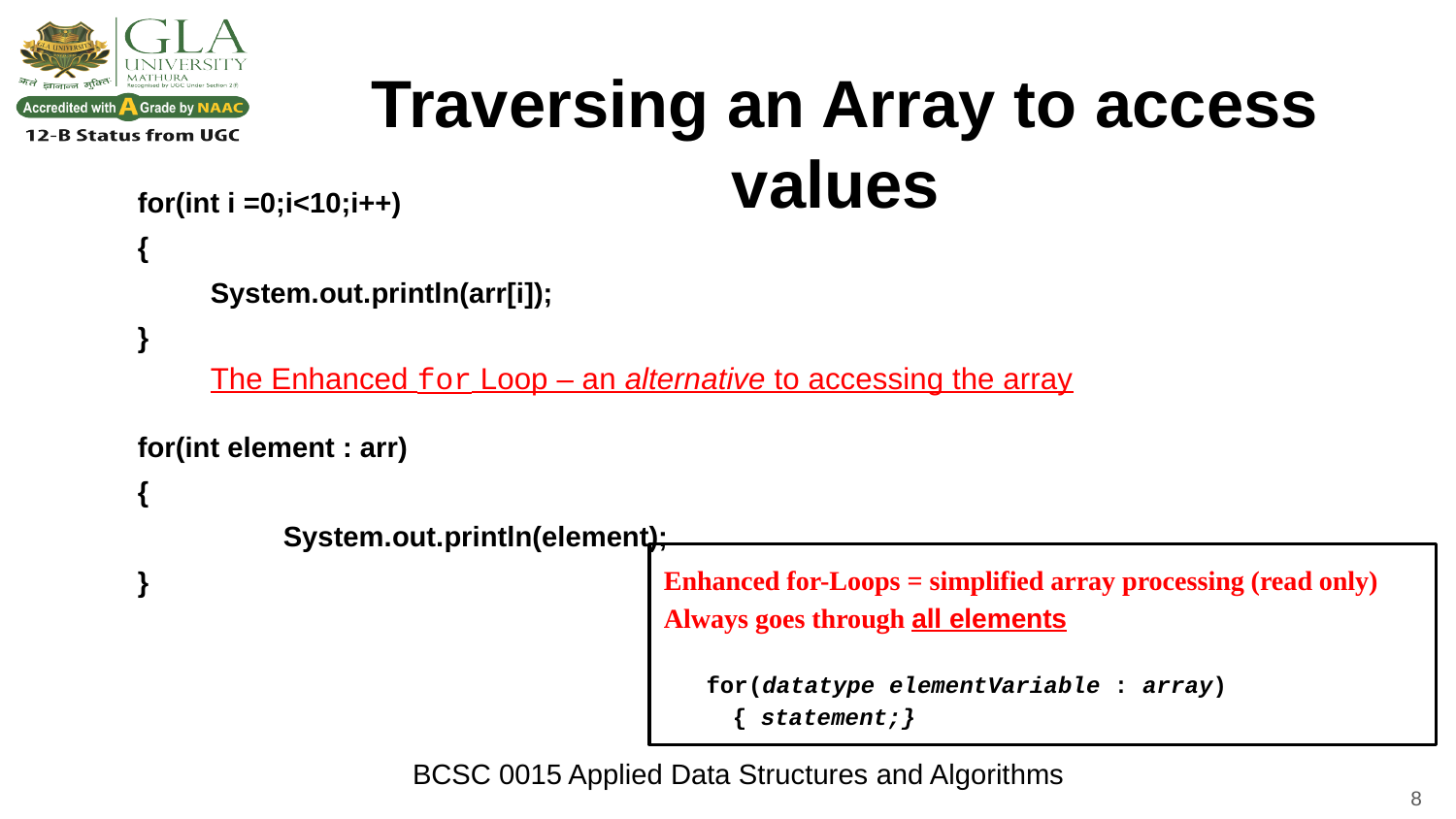

# Traversing an Array to access values
for(int i =0;i<10;i++)
{
System.out.println(arr[i]);
}
The Enhanced for Loop – an alternative to accessing the array

for(int element : arr)
{
	System.out.println(element);
}

Enhanced for-Loops = simplified array processing (read only)
Always goes through all elements

   for(datatype elementVariable : array)
 { statement;}
8